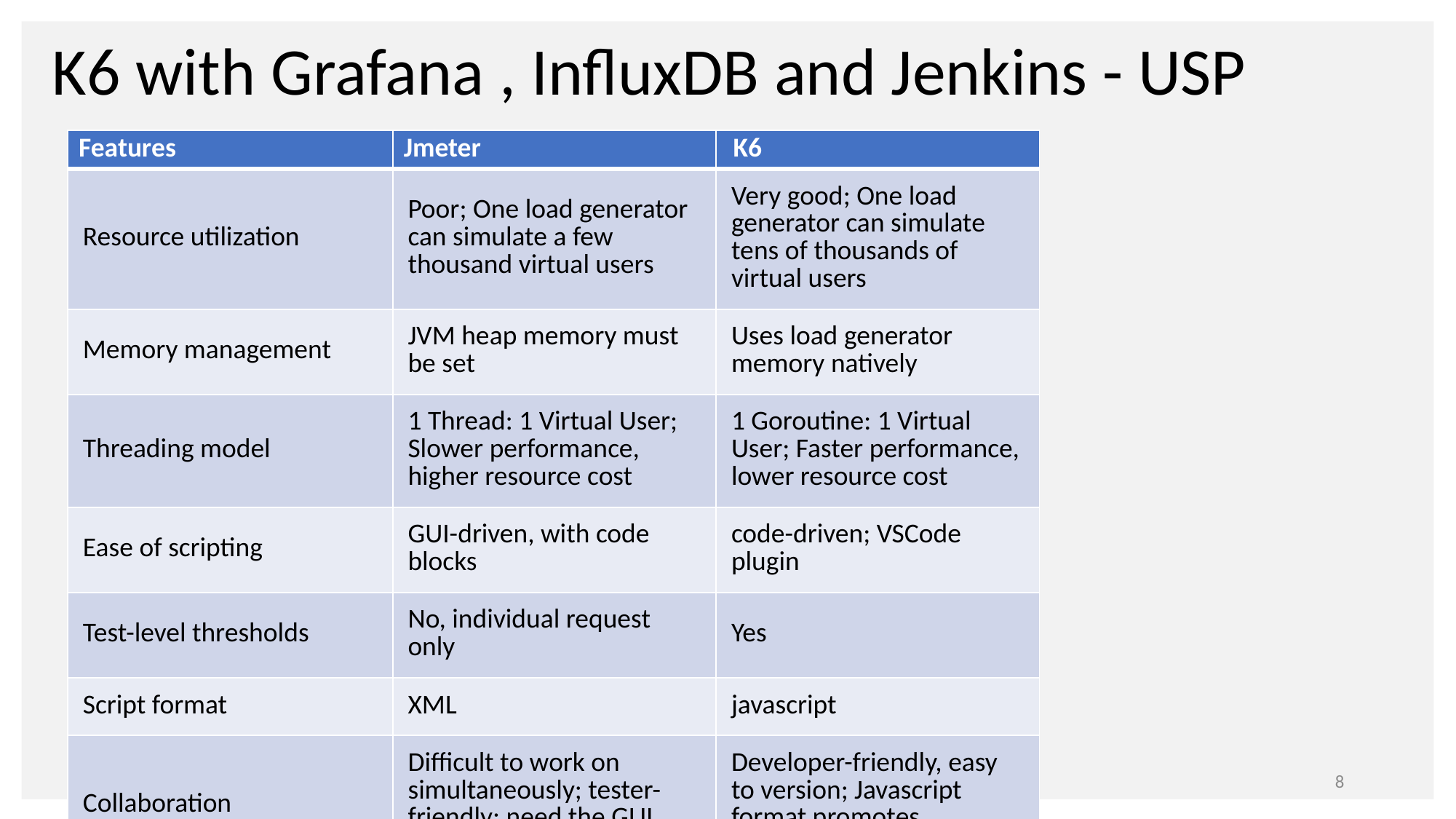

# K6 with Grafana , InfluxDB and Jenkins - USP
| Features | Jmeter | K6 |
| --- | --- | --- |
| Resource utilization | Poor; One load generator can simulate a few thousand virtual users | Very good; One load generator can simulate tens of thousands of virtual users |
| Memory management | JVM heap memory must be set | Uses load generator memory natively |
| Threading model | 1 Thread: 1 Virtual User; Slower performance, higher resource cost | 1 Goroutine: 1 Virtual User; Faster performance, lower resource cost |
| Ease of scripting | GUI-driven, with code blocks | code-driven; VSCode plugin |
| Test-level thresholds | No, individual request only | Yes |
| Script format | XML | javascript |
| Collaboration | Difficult to work on simultaneously; tester-friendly; need the GUI app to edit | Developer-friendly, easy to version; Javascript format promotes collaboration |
| Maintenance | Verbose scripts; XML format is difficult to read | More concise scripts; JavaScript is easy to read |
| Community | Since 1998; Many third-party tutorials; Extensive documentation; No central community | Since 2017; Extensive documentation; Fewer third-party tutorials; Official community |
| Plugin support | Requires plugins for many features, but there are lots of plugins available | Most features are natively supported, but plugin support is new and availability is sparse |
| Distributed load generation | Yes | Yes (via k6 Operator) |
| Pre-generated reports | Default and custom HTML reports; logging via listeners | No built-in pre-generated reports; integration with analytics tools with third-party dashboards |
| Website | jmeter.apache.org | k6.io |

8